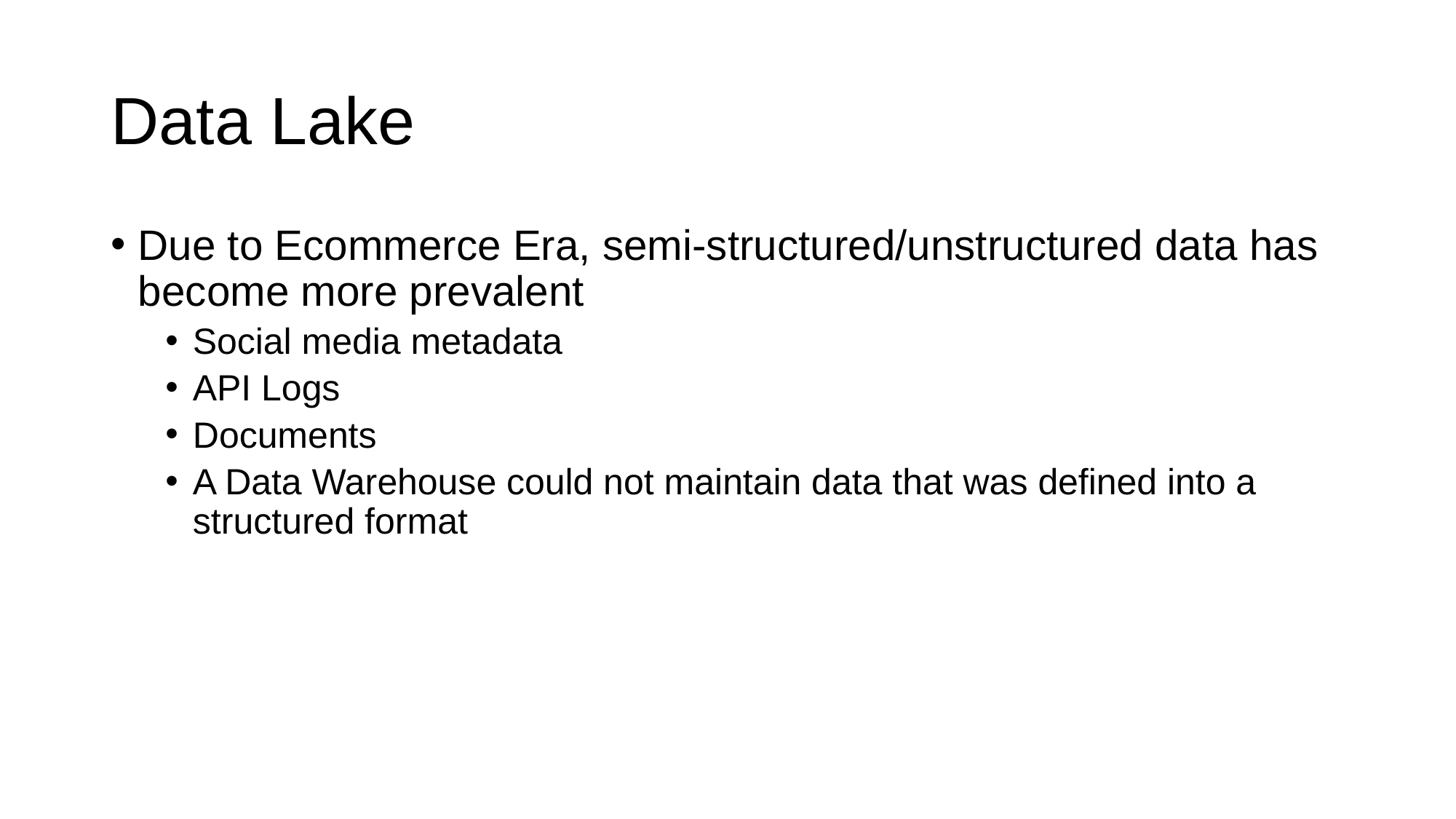

# Data Lake
Due to Ecommerce Era, semi-structured/unstructured data has become more prevalent
Social media metadata
API Logs
Documents
A Data Warehouse could not maintain data that was defined into a structured format